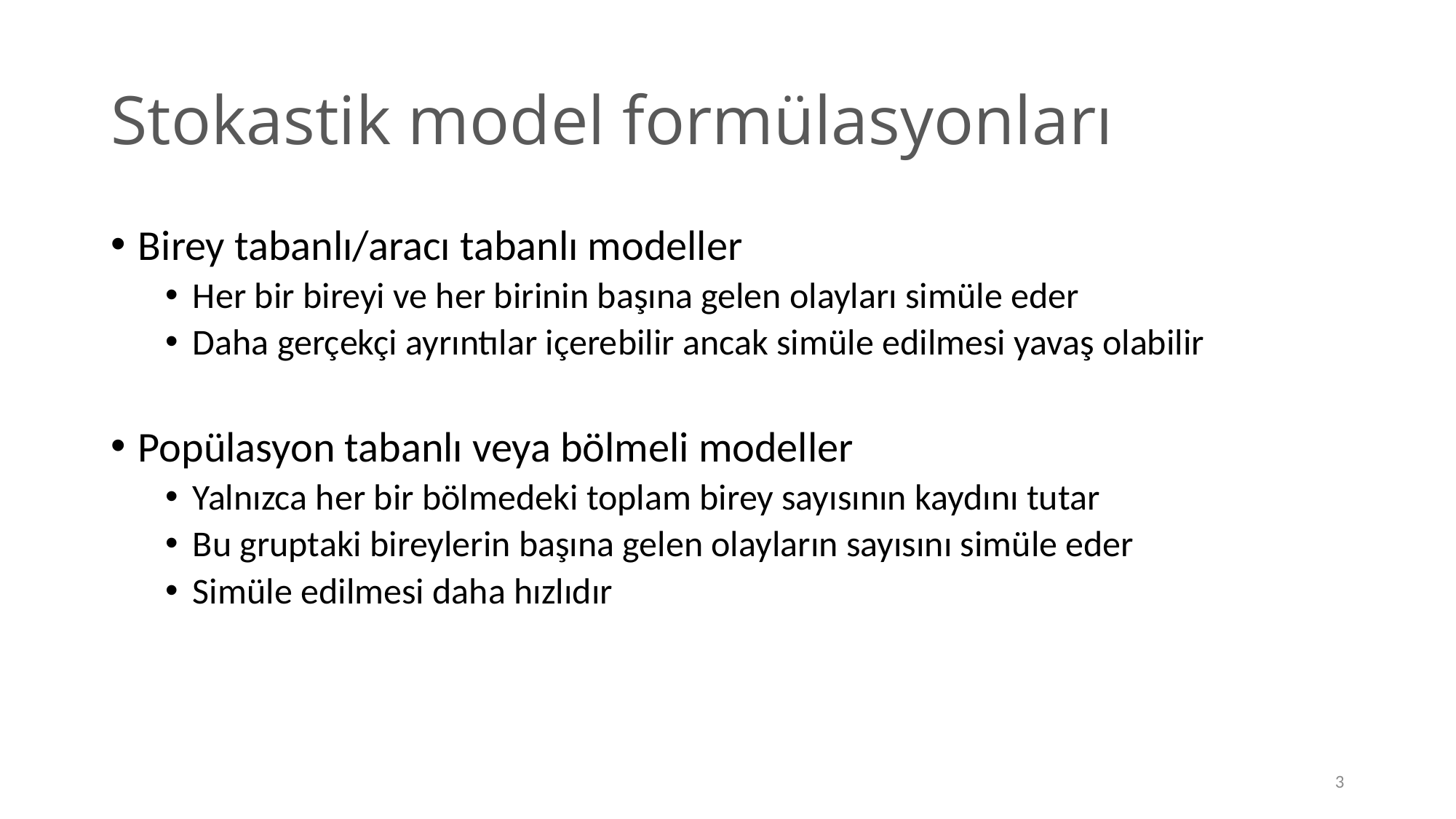

# Stokastik model formülasyonları
Birey tabanlı/aracı tabanlı modeller
Her bir bireyi ve her birinin başına gelen olayları simüle eder
Daha gerçekçi ayrıntılar içerebilir ancak simüle edilmesi yavaş olabilir

Popülasyon tabanlı veya bölmeli modeller
Yalnızca her bir bölmedeki toplam birey sayısının kaydını tutar
Bu gruptaki bireylerin başına gelen olayların sayısını simüle eder
Simüle edilmesi daha hızlıdır
3